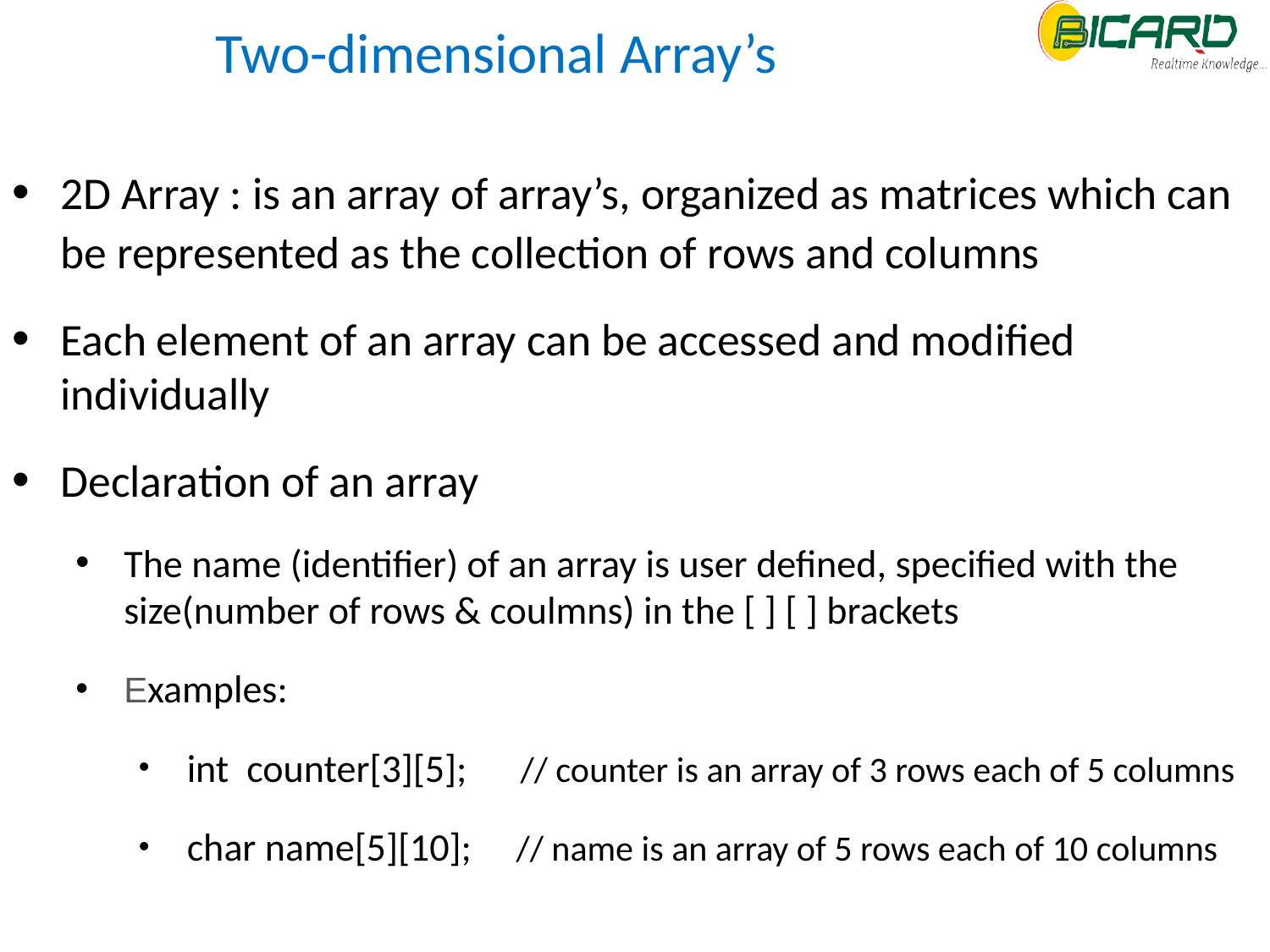

Two-dimensional Array’s
2D Array : is an array of array’s, organized as matrices which can be represented as the collection of rows and columns
Each element of an array can be accessed and modified  individually
Declaration of an array
The name (identifier) of an array is user defined, specified with the size(number of rows & coulmns) in the [ ] [ ] brackets
Examples:
int  counter[3][5];      // counter is an array of 3 rows each of 5 columns
char name[5][10];     // name is an array of 5 rows each of 10 columns